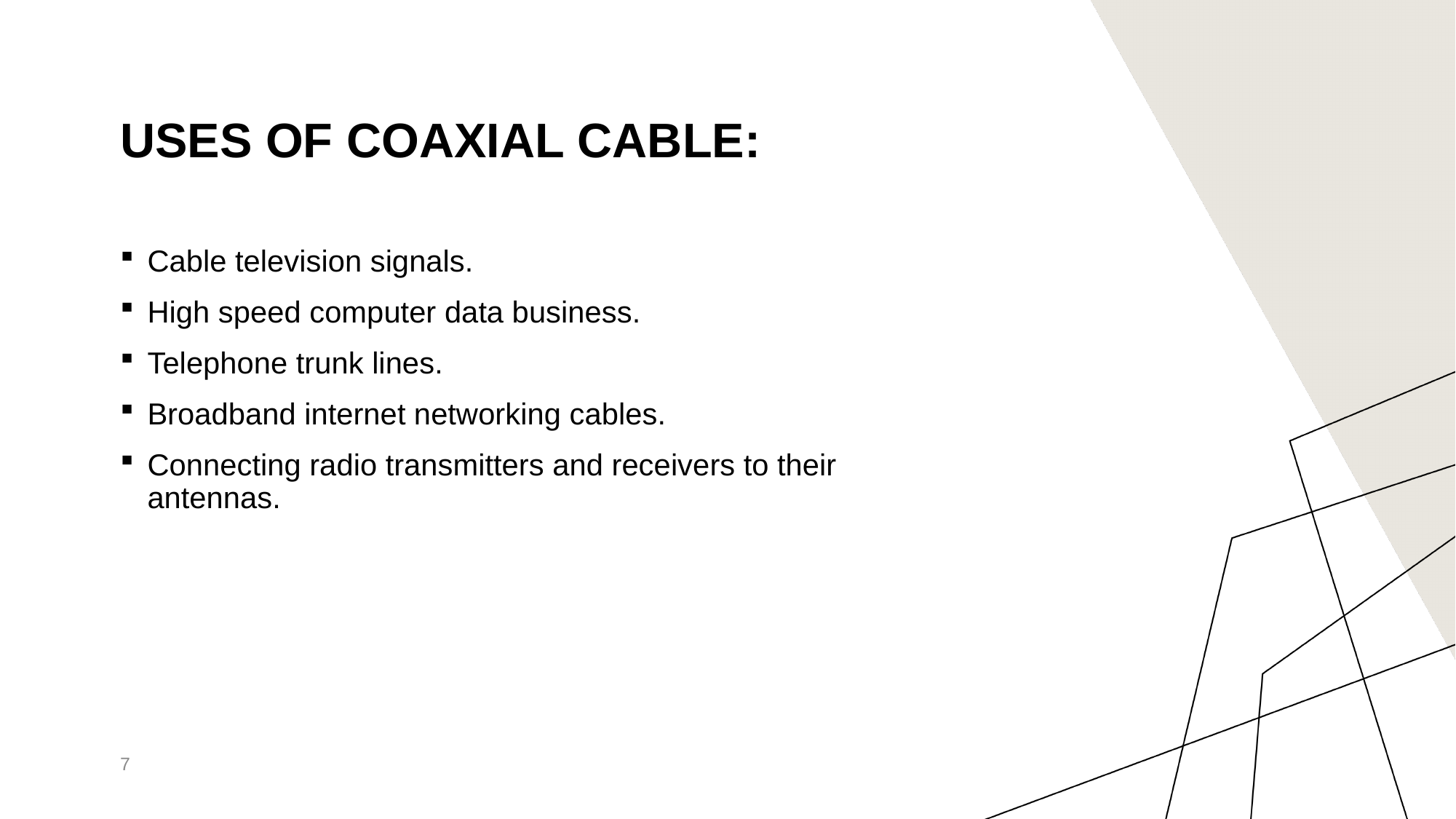

# Uses of coaxial cable:
Cable television signals.
High speed computer data business.
Telephone trunk lines.
Broadband internet networking cables.
Connecting radio transmitters and receivers to their antennas.
7